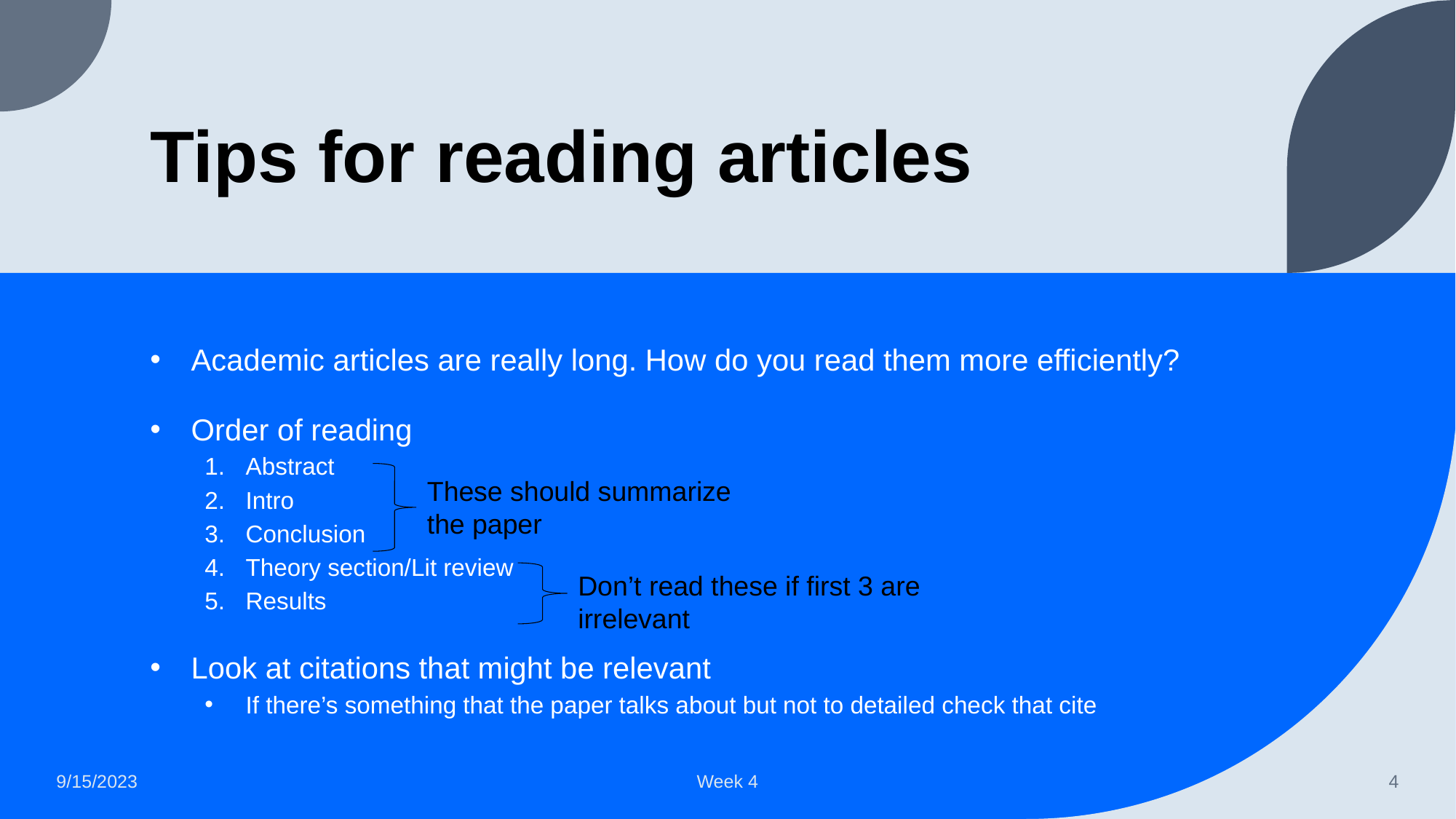

# Tips for reading articles
Academic articles are really long. How do you read them more efficiently?
Order of reading
Abstract
Intro
Conclusion
Theory section/Lit review
Results
Look at citations that might be relevant
If there’s something that the paper talks about but not to detailed check that cite

These should summarize the paper

Don’t read these if first 3 are irrelevant
9/15/2023
Week 4
4